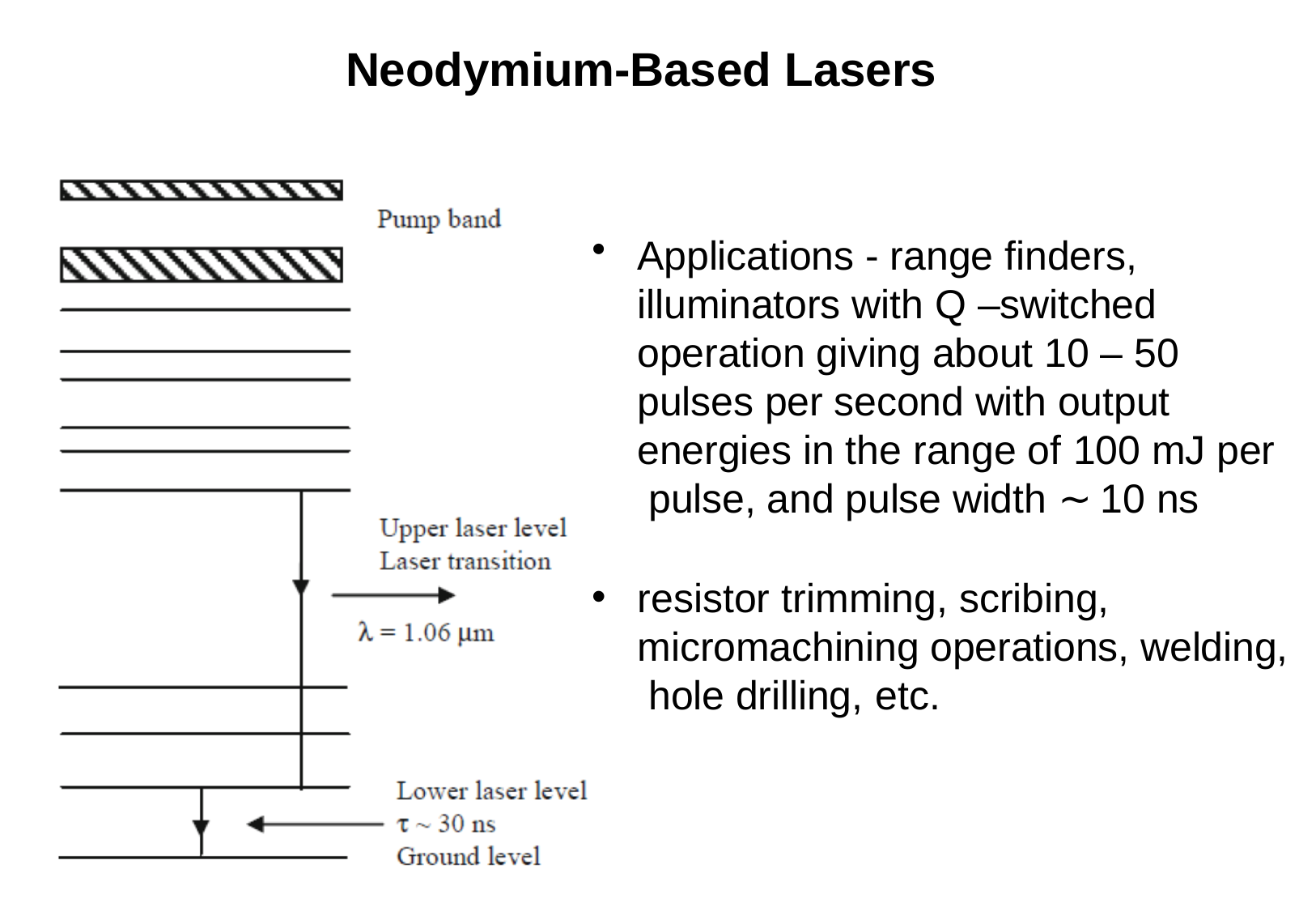

# Neodymium-Based Lasers

Applications - range finders,  illuminators with Q –switched  operation giving about 10 – 50  pulses per second with output  energies in the range of 100 mJ per  pulse, and pulse width ∼ 10 ns

resistor trimming, scribing,  micromachining operations, welding,  hole drilling, etc.